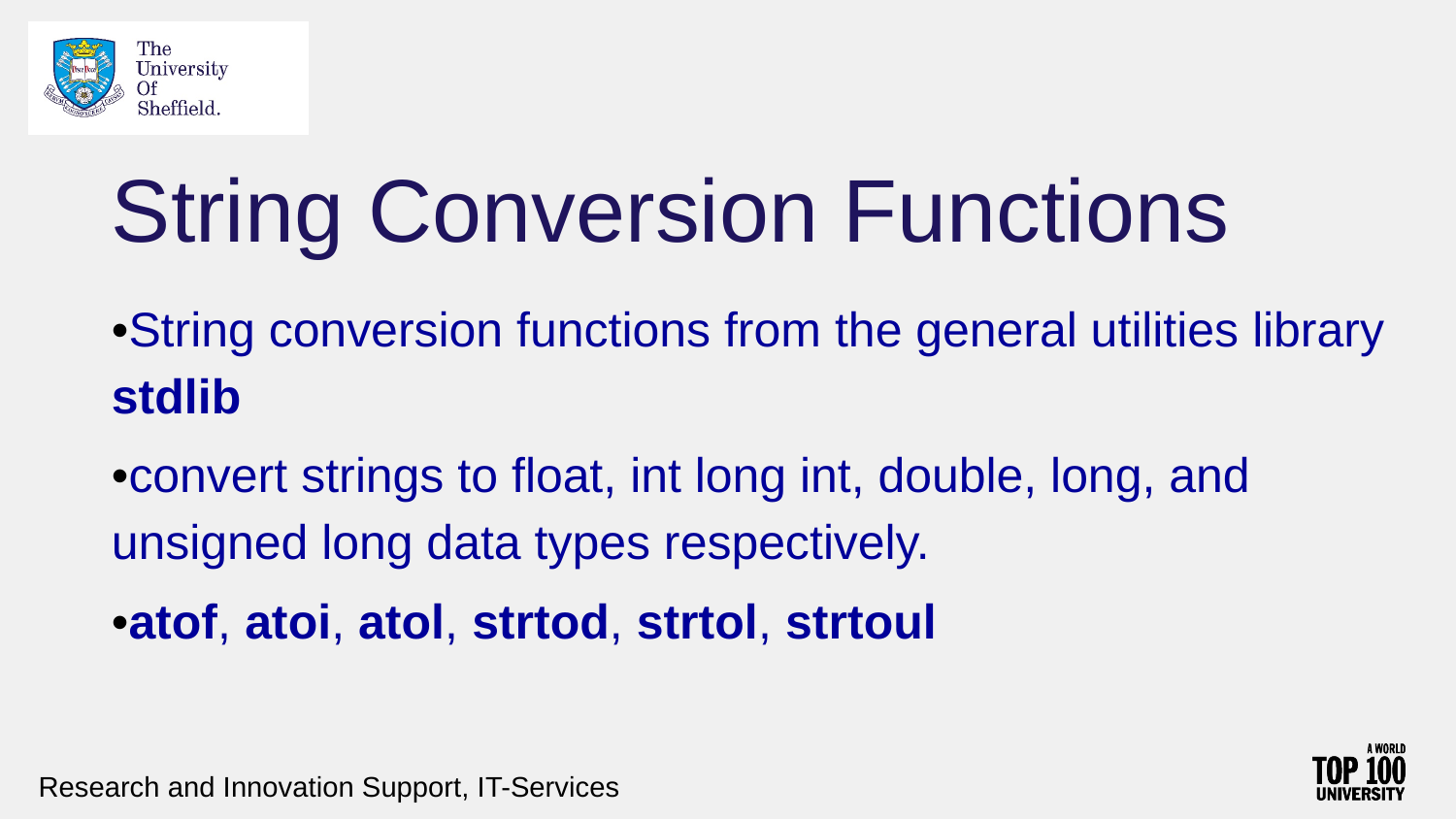

# String Conversion Functions
•String conversion functions from the general utilities library stdlib
•convert strings to float, int long int, double, long, and unsigned long data types respectively.
•atof, atoi, atol, strtod, strtol, strtoul